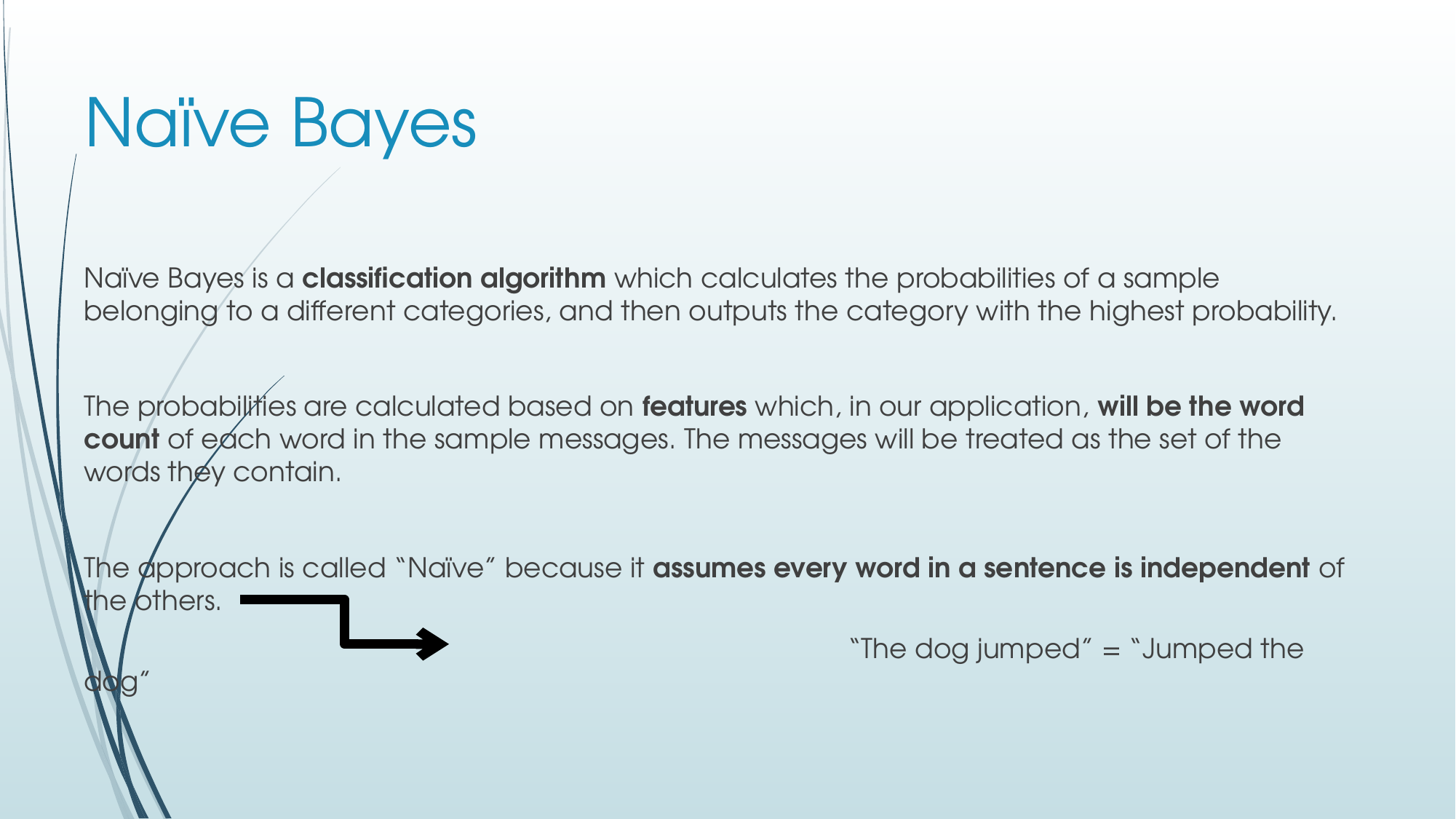

# Naïve Bayes
Naïve Bayes is a classification algorithm which calculates the probabilities of a sample belonging to a different categories, and then outputs the category with the highest probability.

The probabilities are calculated based on features which, in our application, will be the word count of each word in the sample messages. The messages will be treated as the set of the words they contain.

The approach is called “Naïve” because it assumes every word in a sentence is independent of the others.
							“The dog jumped” = “Jumped the dog”